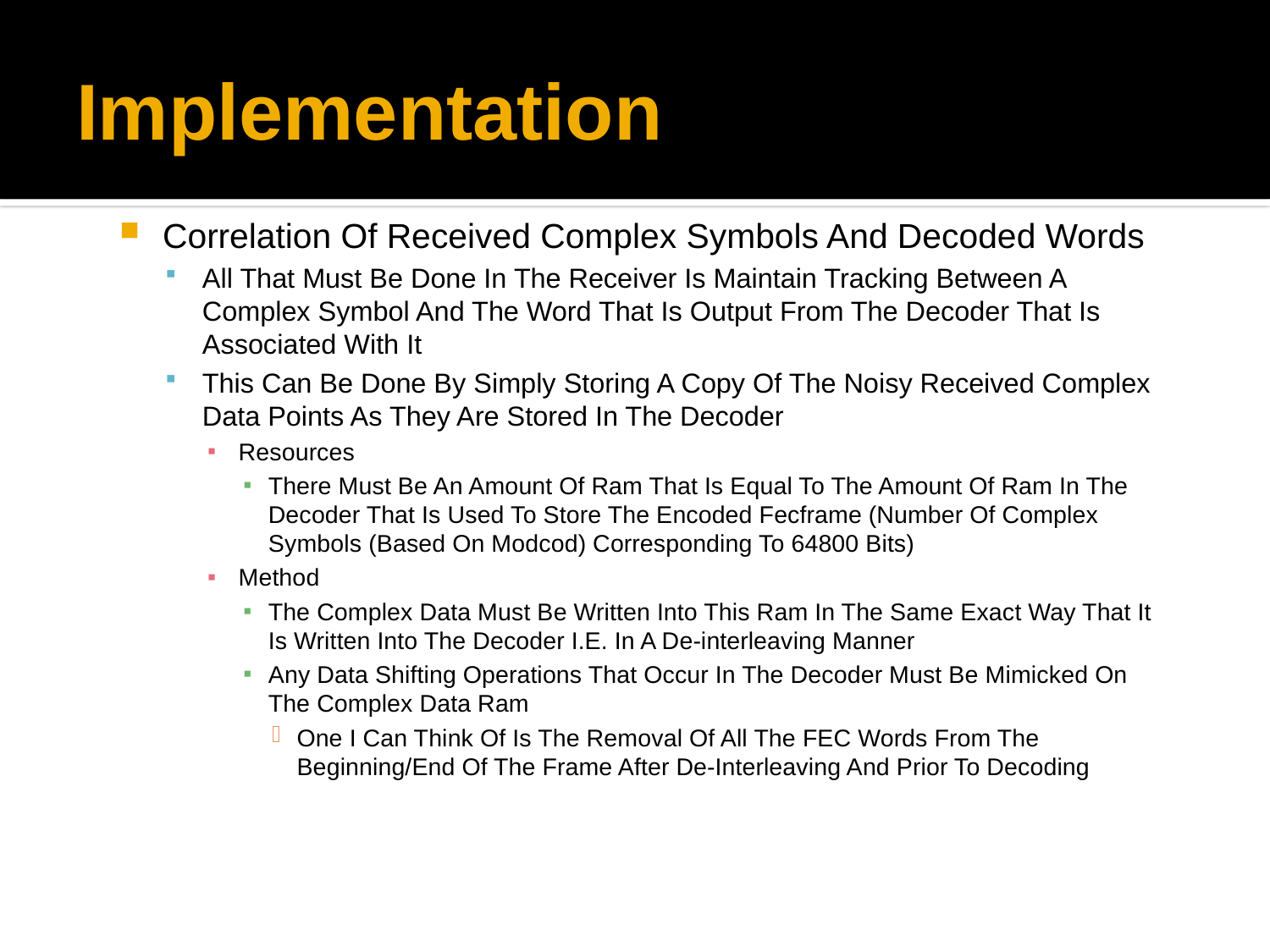

# Implementation
Correlation Of Received Complex Symbols And Decoded Words
All That Must Be Done In The Receiver Is Maintain Tracking Between A Complex Symbol And The Word That Is Output From The Decoder That Is Associated With It
This Can Be Done By Simply Storing A Copy Of The Noisy Received Complex Data Points As They Are Stored In The Decoder
Resources
There Must Be An Amount Of Ram That Is Equal To The Amount Of Ram In The Decoder That Is Used To Store The Encoded Fecframe (Number Of Complex Symbols (Based On Modcod) Corresponding To 64800 Bits)
Method
The Complex Data Must Be Written Into This Ram In The Same Exact Way That It Is Written Into The Decoder I.E. In A De-interleaving Manner
Any Data Shifting Operations That Occur In The Decoder Must Be Mimicked On The Complex Data Ram
One I Can Think Of Is The Removal Of All The FEC Words From The Beginning/End Of The Frame After De-Interleaving And Prior To Decoding